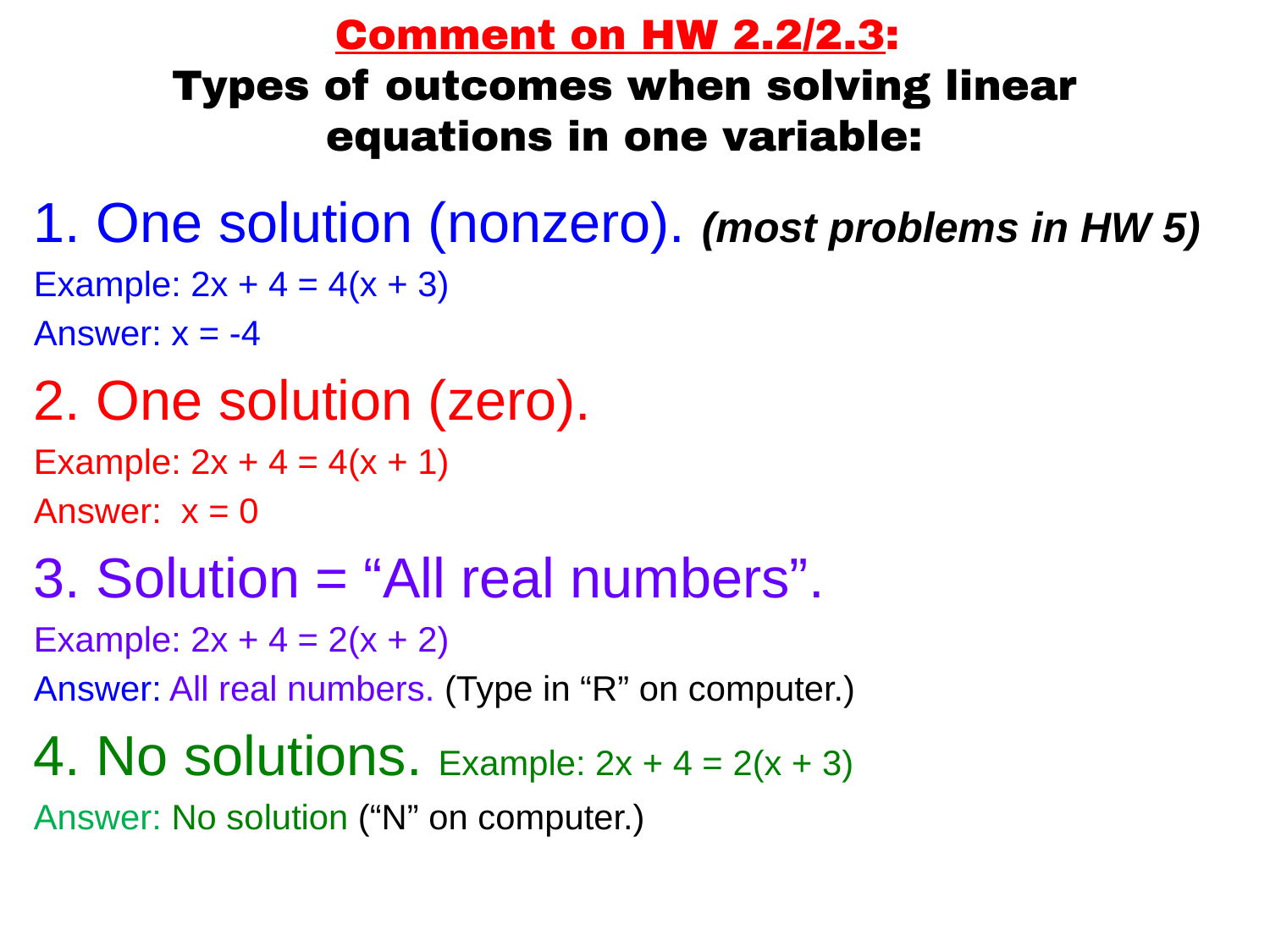

# Comment on HW 2.2/2.3: Types of outcomes when solving linear equations in one variable:
1. One solution (nonzero). (most problems in HW 5)
Example: 2x + 4 = 4(x + 3)
Answer: x = -4
2. One solution (zero).
Example: 2x + 4 = 4(x + 1)
Answer:  x = 0
3. Solution = “All real numbers”.
Example: 2x + 4 = 2(x + 2)
Answer: All real numbers. (Type in “R” on computer.)
4. No solutions. Example: 2x + 4 = 2(x + 3)
Answer: No solution (“N” on computer.)